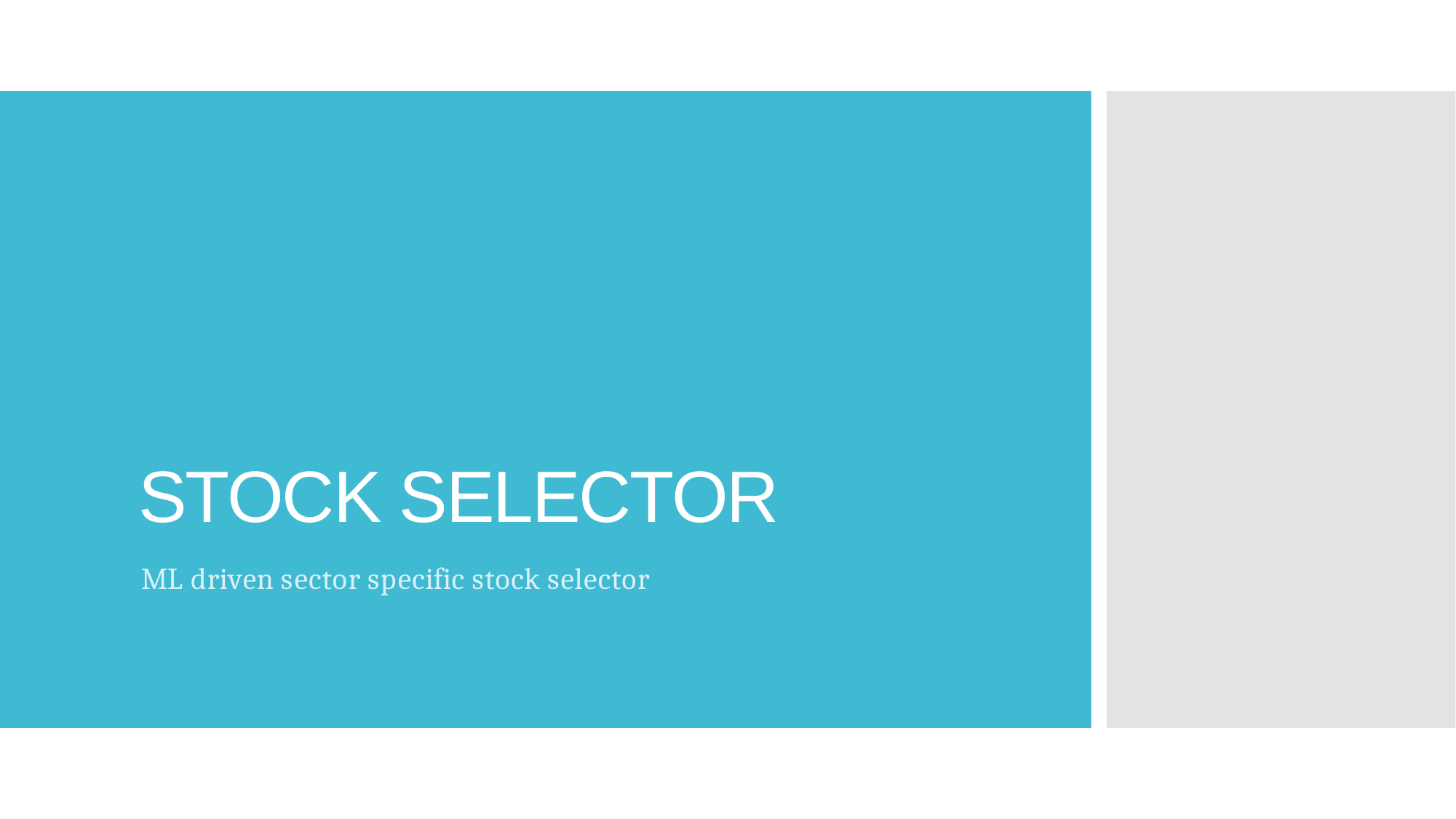

# STOCK SELECTOR
ML driven sector specific stock selector